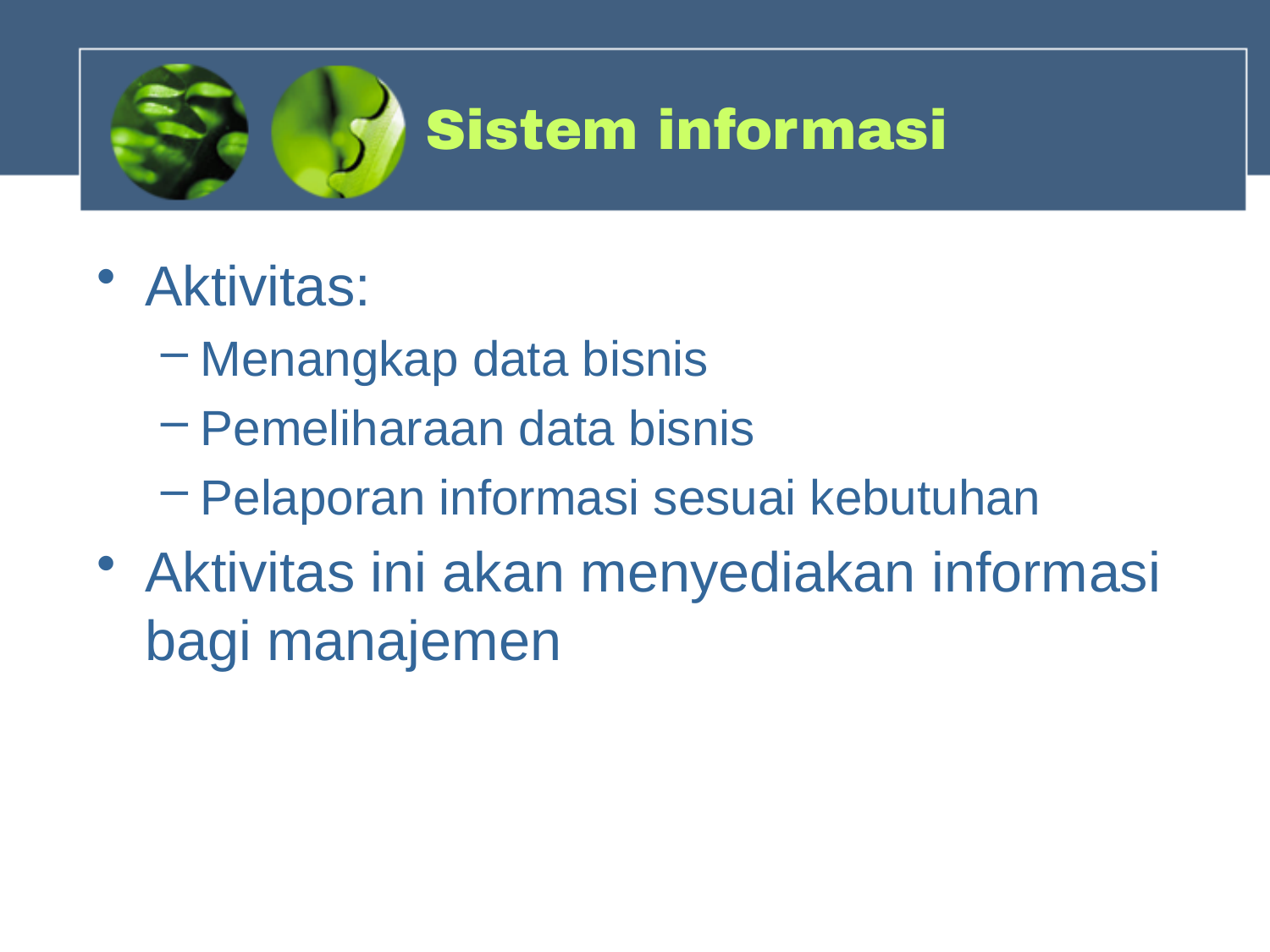

# Sistem informasi
Aktivitas:
Menangkap data bisnis
Pemeliharaan data bisnis
Pelaporan informasi sesuai kebutuhan
Aktivitas ini akan menyediakan informasi bagi manajemen